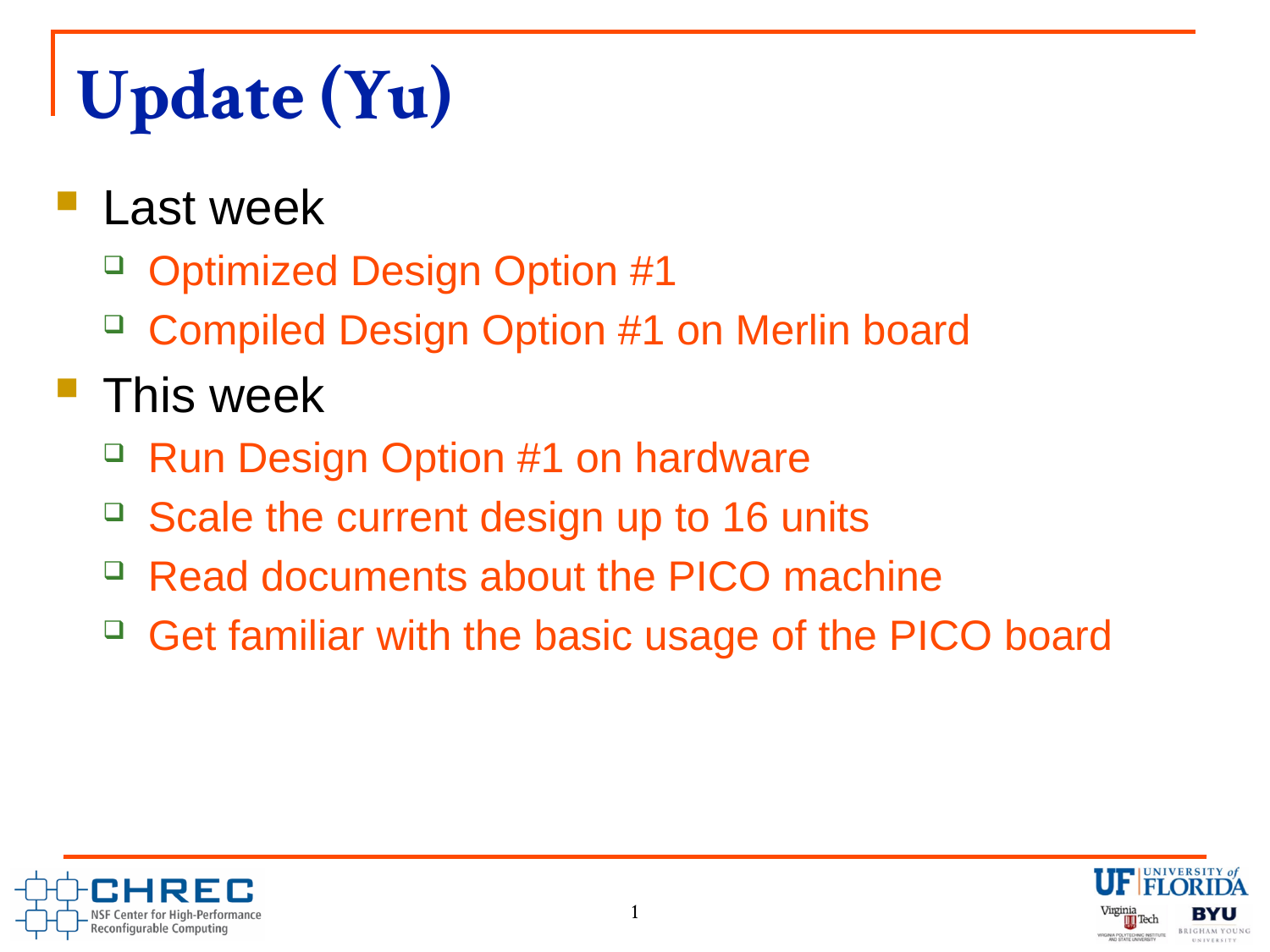

# Update (Yu)
Last week
Optimized Design Option #1
Compiled Design Option #1 on Merlin board
This week
Run Design Option #1 on hardware
Scale the current design up to 16 units
Read documents about the PICO machine
Get familiar with the basic usage of the PICO board
1